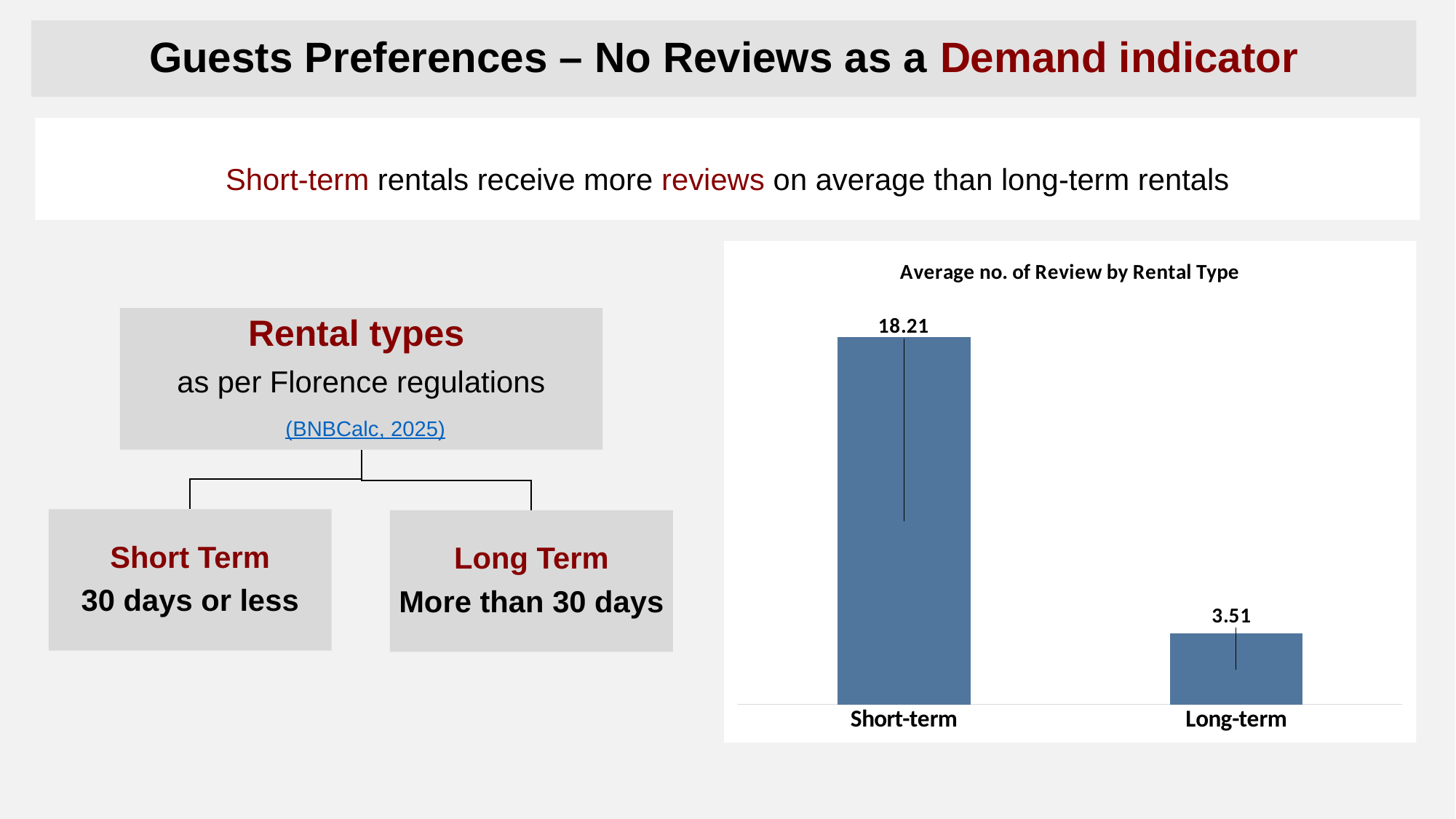

# Guests Preferences – No Reviews as a Demand indicator
Short-term rentals receive more reviews on average than long-term rentals
Rental types
as per Florence regulations
 (BNBCalc, 2025)
Short Term
30 days or less
Long Term
More than 30 days

### Chart: Average no. of Review by Rental Type

| Category | Total |
|---|---|
| Short-term | 18.213216227519865 |
| Long-term | 3.5137867647058822 |